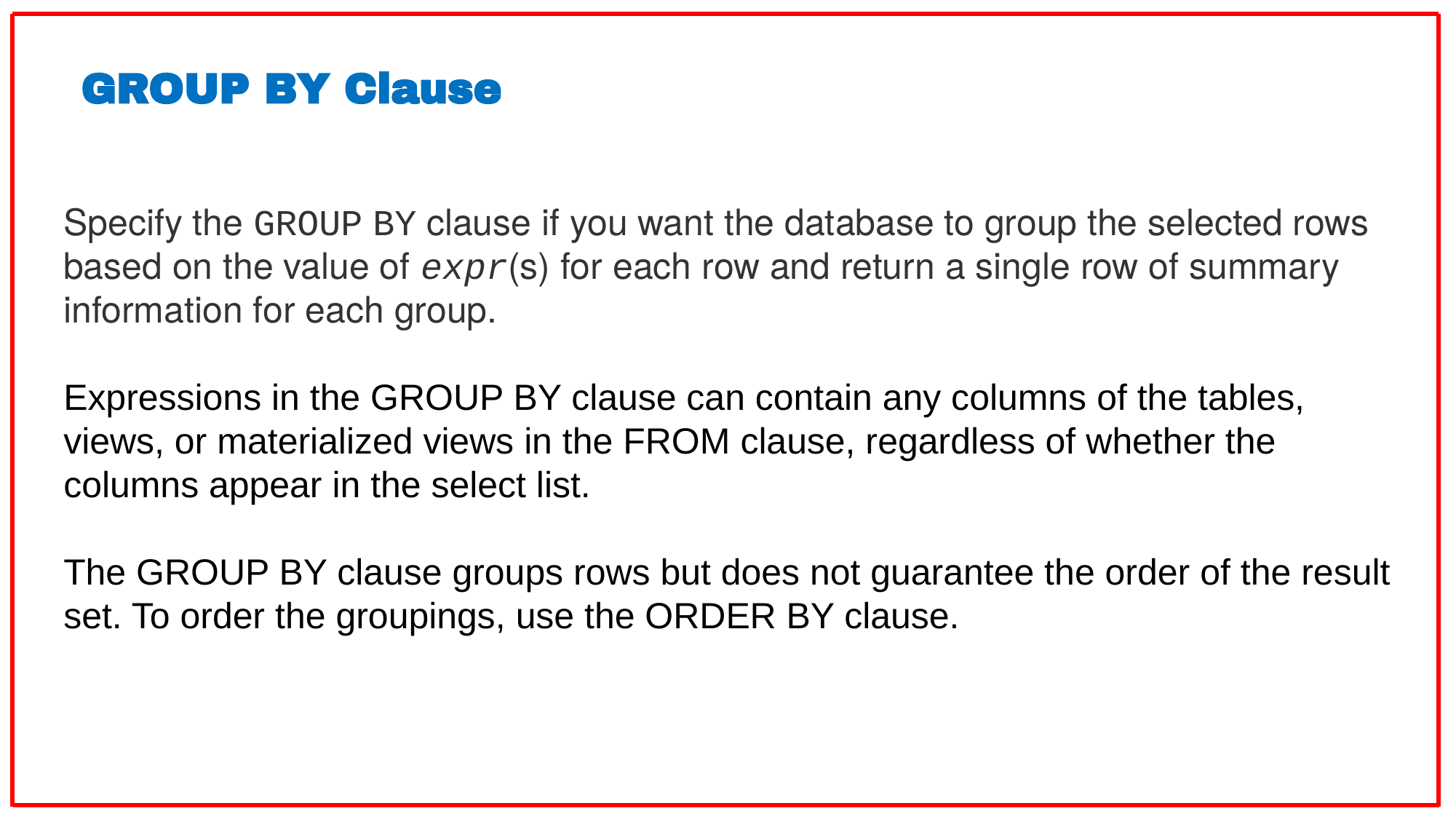

GROUP BY Clause
Specify the GROUP BY clause if you want the database to group the selected rows based on the value of expr(s) for each row and return a single row of summary information for each group.

Expressions in the GROUP BY clause can contain any columns of the tables, views, or materialized views in the FROM clause, regardless of whether the columns appear in the select list.

The GROUP BY clause groups rows but does not guarantee the order of the result set. To order the groupings, use the ORDER BY clause.